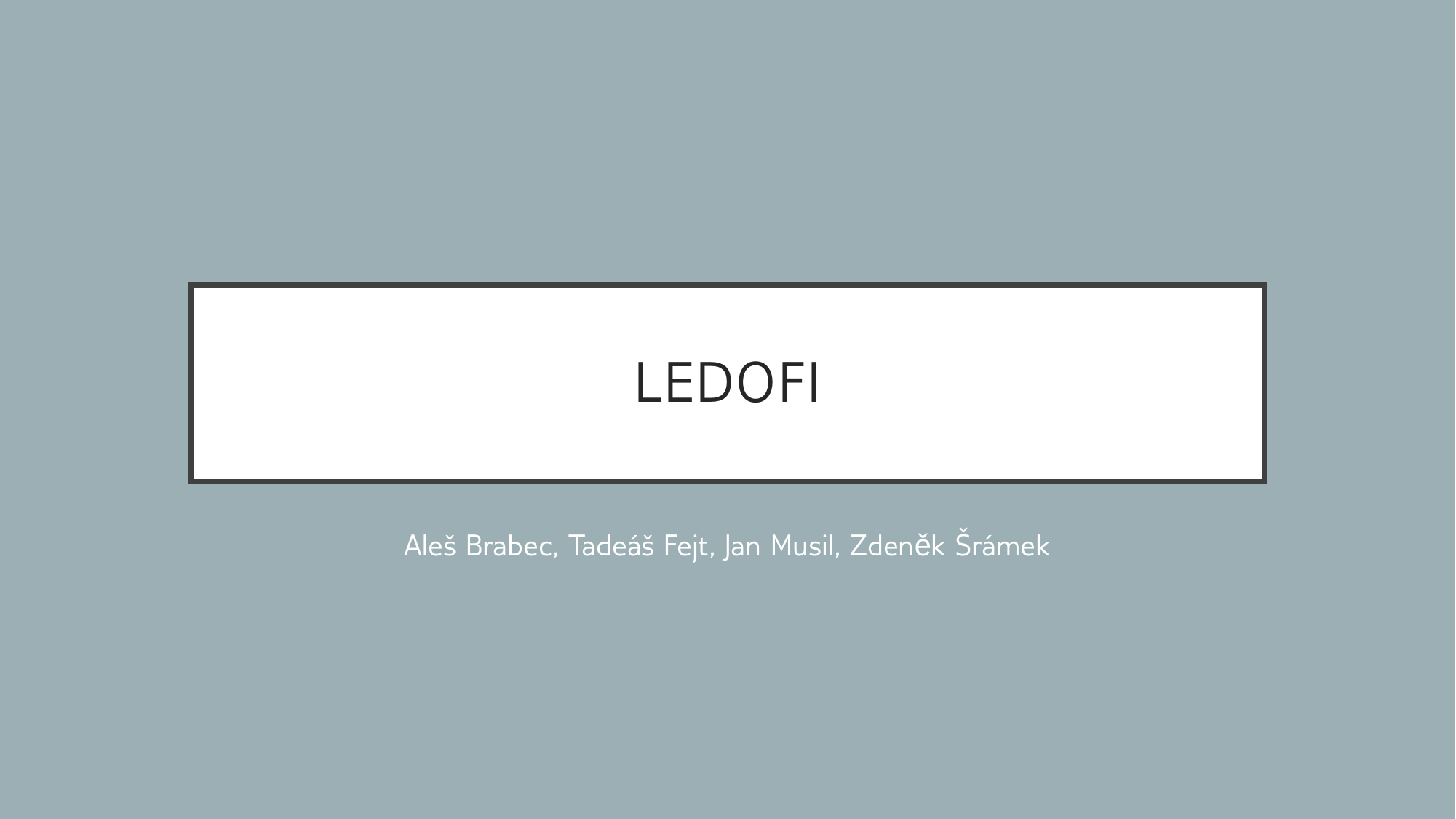

# LEDOFI
Aleš Brabec, Tadeáš Fejt, Jan Musil, Zdeněk Šrámek